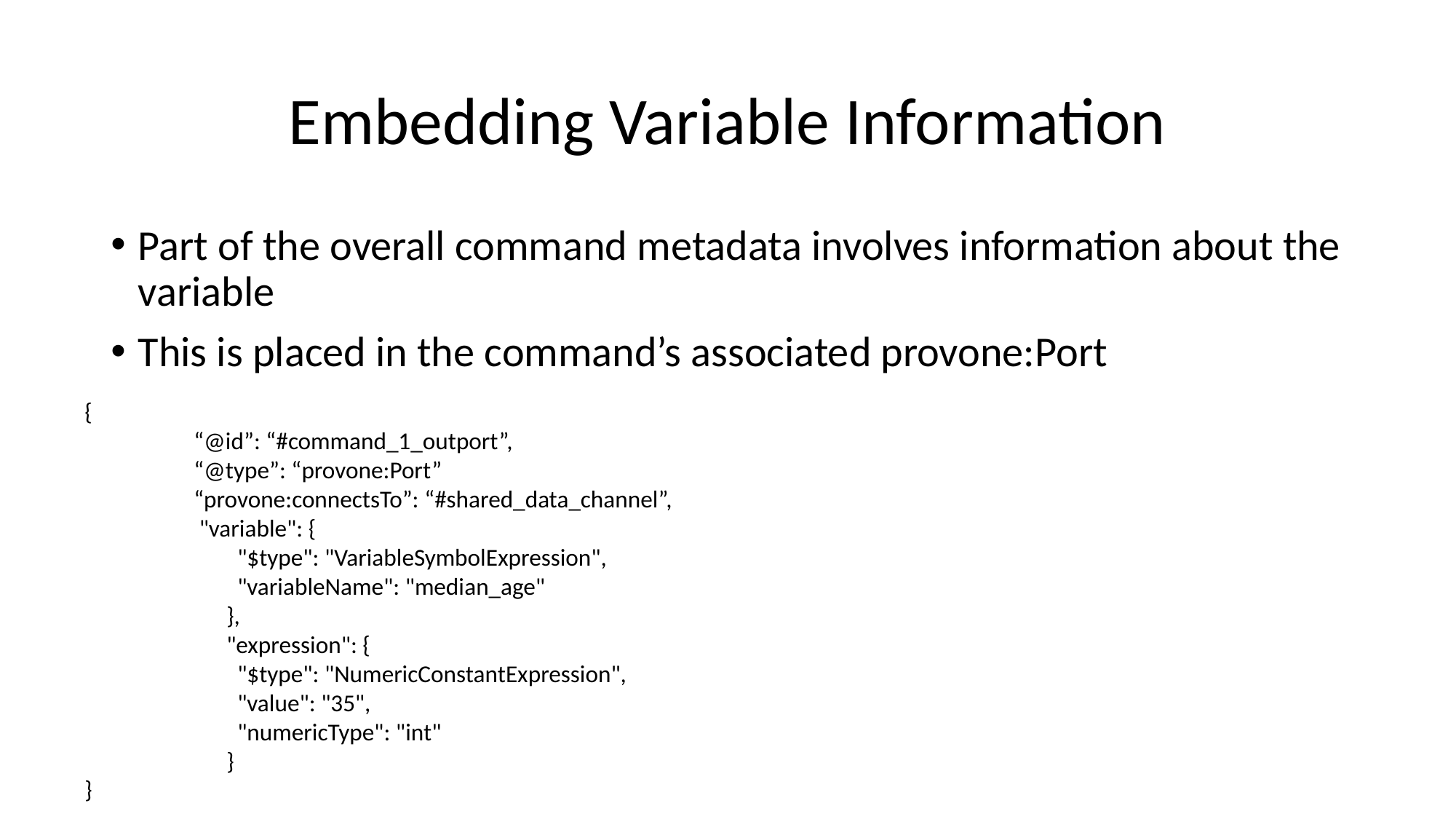

# Embedding Variable Information
Part of the overall command metadata involves information about the variable
This is placed in the command’s associated provone:Port
{
	“@id”: “#command_1_outport”,
	“@type”: “provone:Port”
	“provone:connectsTo”: “#shared_data_channel”,
	 "variable": {
	        "$type": "VariableSymbolExpression",
	        "variableName": "median_age"
	      },
	      "expression": {
	        "$type": "NumericConstantExpression",
	        "value": "35",
	        "numericType": "int"
      	      }
}